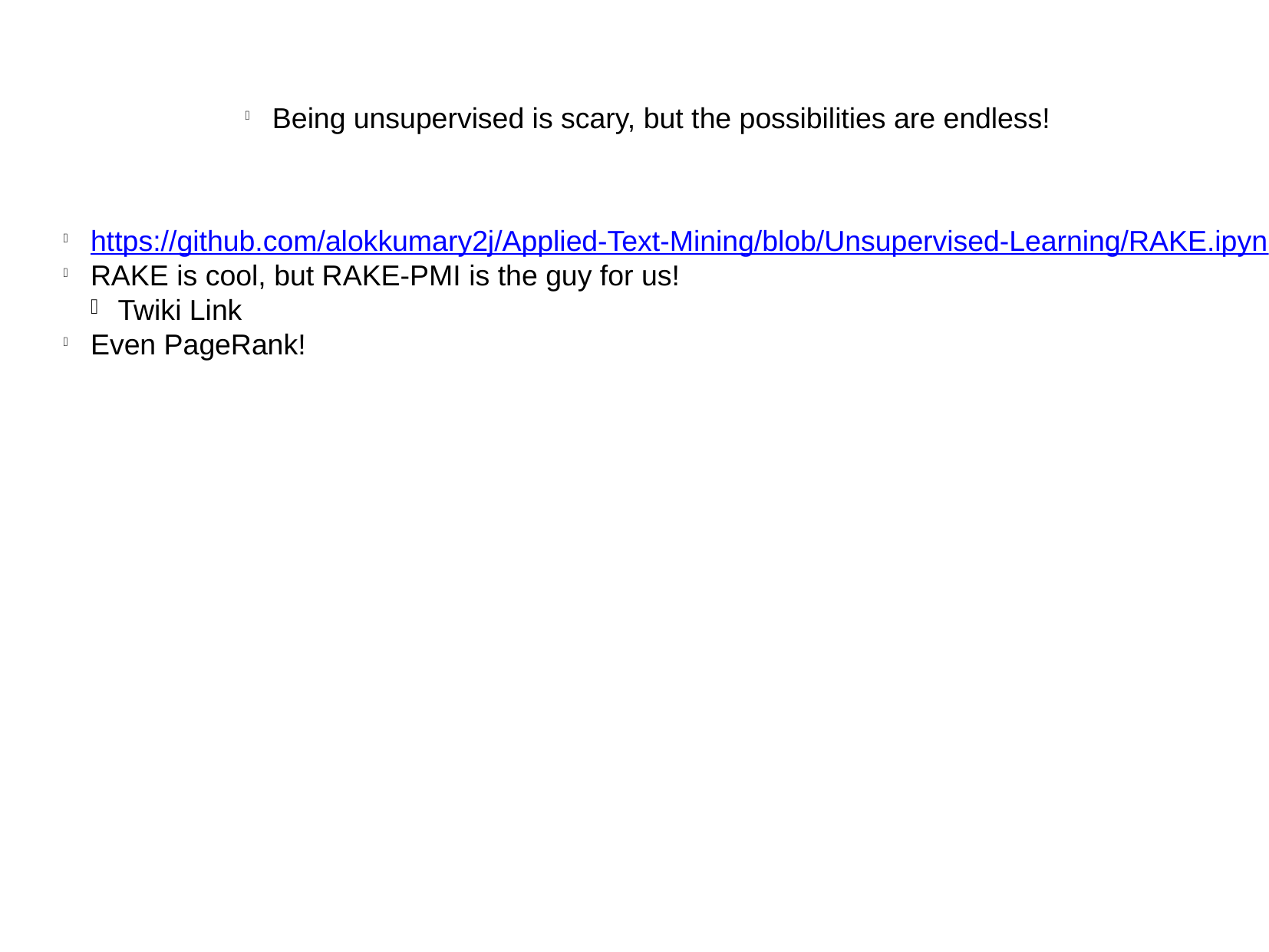

Being unsupervised is scary, but the possibilities are endless!
https://github.com/alokkumary2j/Applied-Text-Mining/blob/Unsupervised-Learning/RAKE.ipynb
RAKE is cool, but RAKE-PMI is the guy for us!
Twiki Link
Even PageRank!